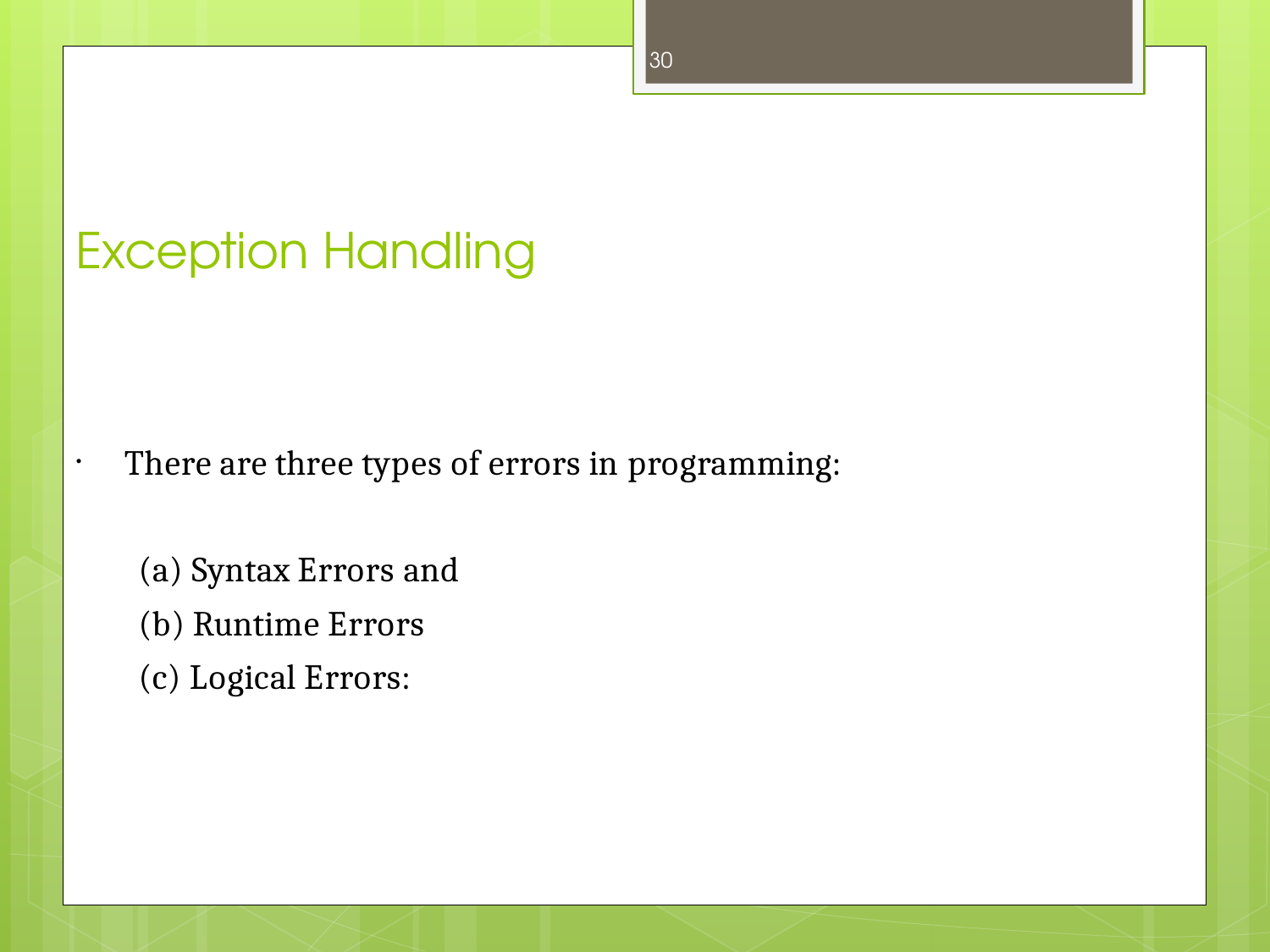

30
# Exception Handling
There are three types of errors in programming:
•
Syntax Errors and
Runtime Errors
Logical Errors: